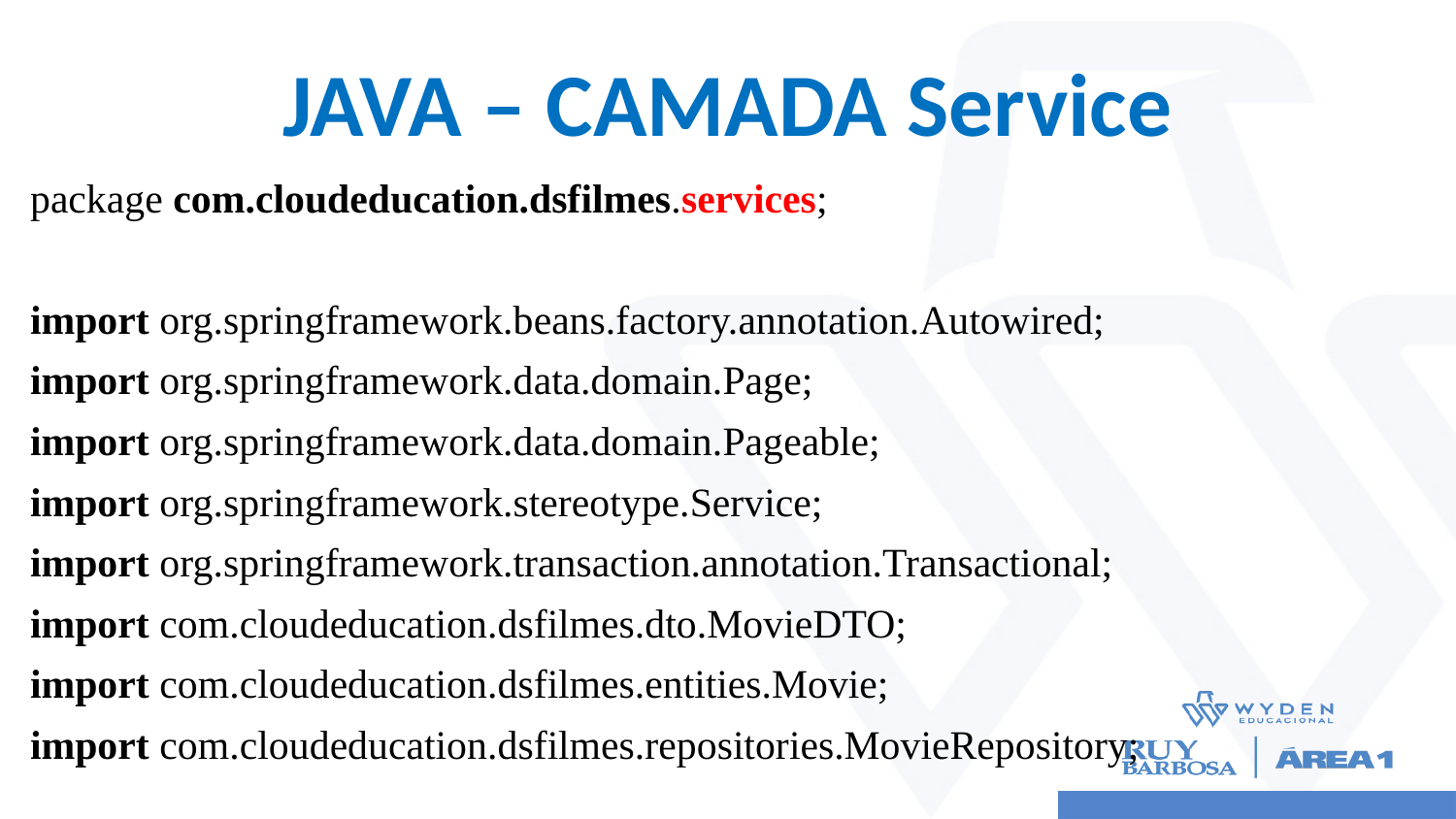

# JAVA – CAMADA Service
package com.cloudeducation.dsfilmes.services;

import org.springframework.beans.factory.annotation.Autowired;
import org.springframework.data.domain.Page;
import org.springframework.data.domain.Pageable;
import org.springframework.stereotype.Service;
import org.springframework.transaction.annotation.Transactional;
import com.cloudeducation.dsfilmes.dto.MovieDTO;
import com.cloudeducation.dsfilmes.entities.Movie;
import com.cloudeducation.dsfilmes.repositories.MovieRepository;